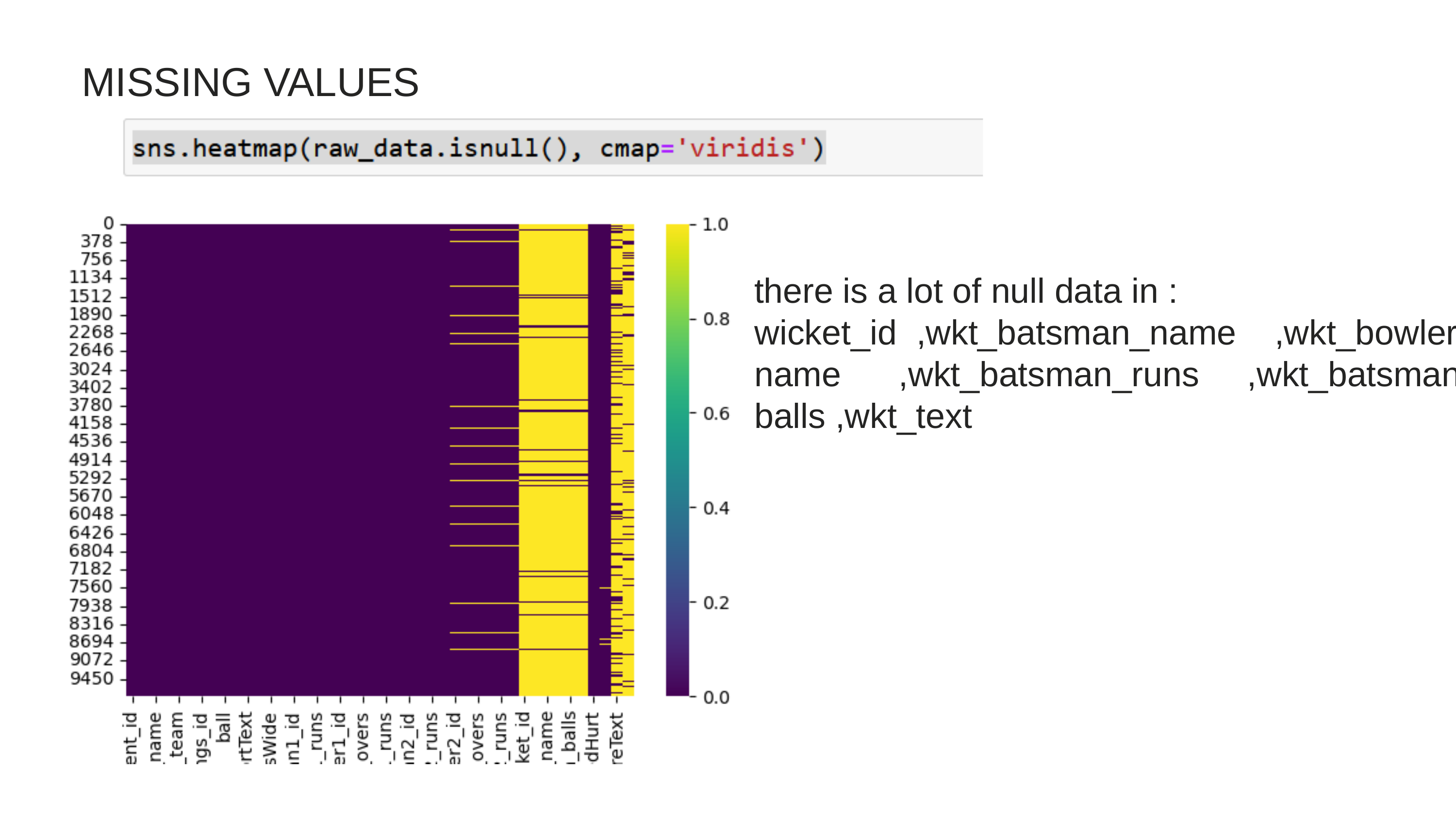

MISSING VALUES

there is a lot of null data in : wicket_id  ,wkt_batsman_name    ,wkt_bowler_name      ,wkt_batsman_runs     ,wkt_batsman_balls ,wkt_text